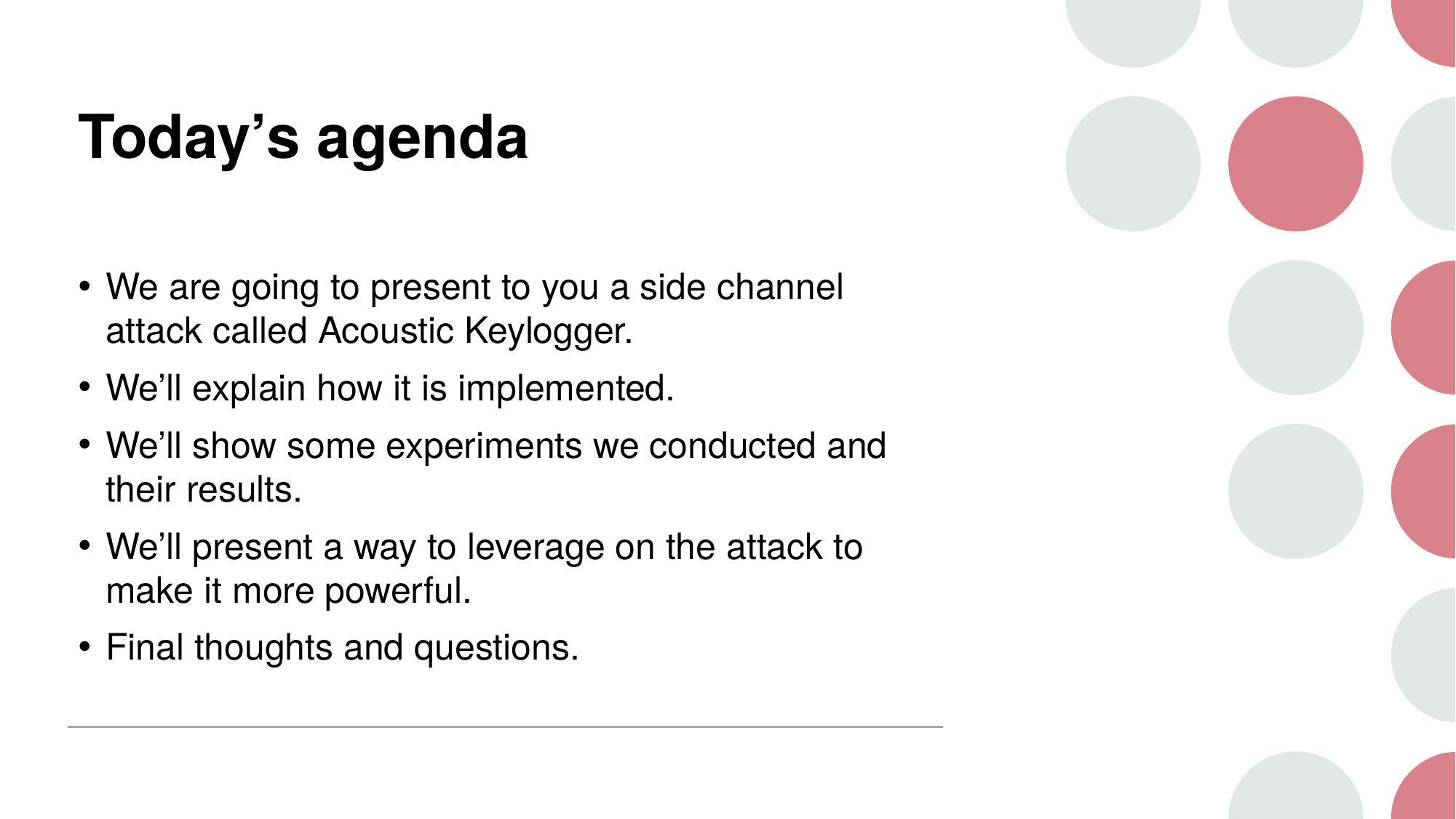

# Today’s agenda
We are going to present to you a side channel attack called Acoustic Keylogger.
We’ll explain how it is implemented.
We’ll show some experiments we conducted and their results.
We’ll present a way to leverage on the attack to make it more powerful.
Final thoughts and questions.